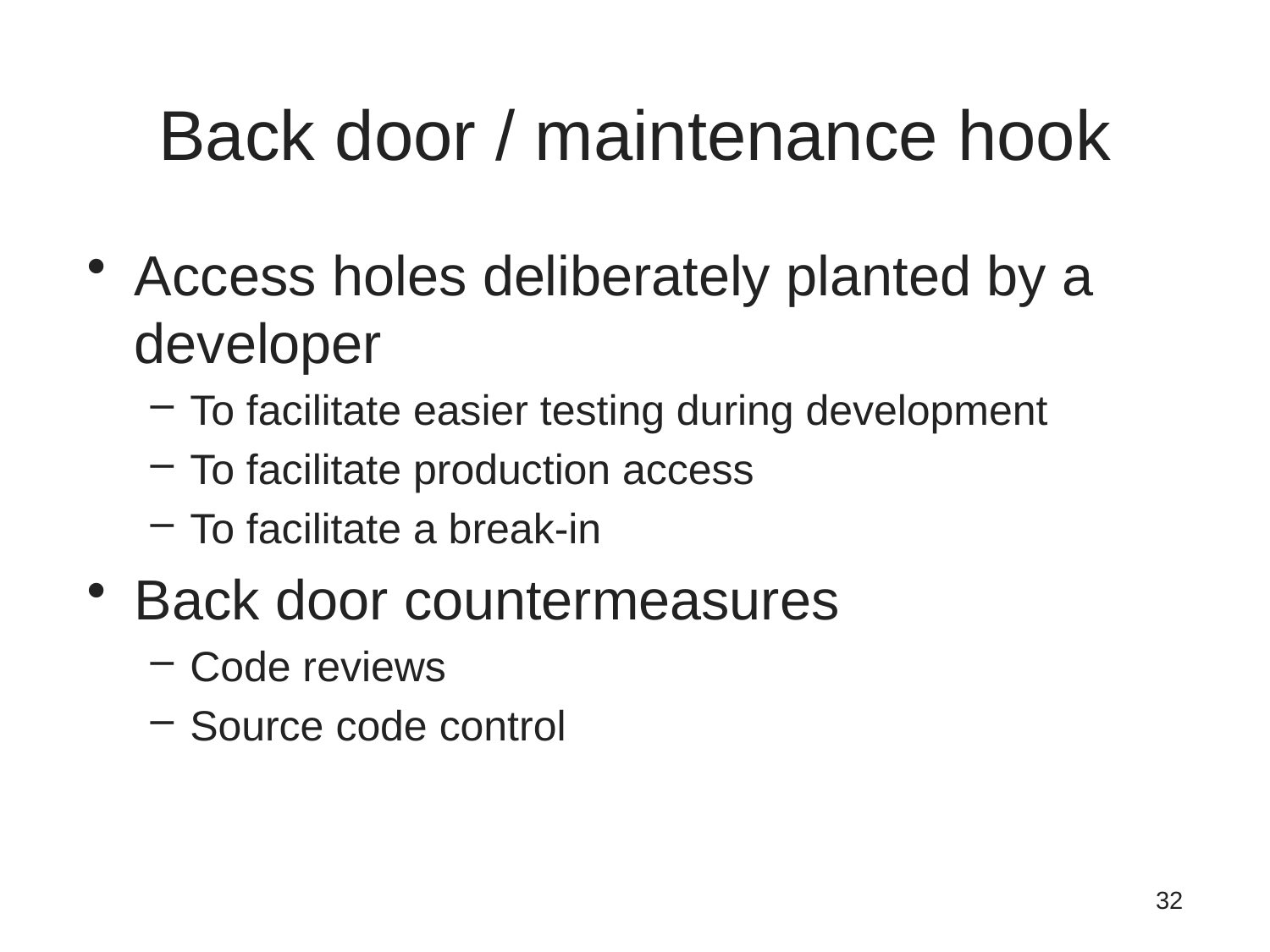

# Back door / maintenance hook
Access holes deliberately planted by a developer
To facilitate easier testing during development
To facilitate production access
To facilitate a break-in
Back door countermeasures
Code reviews
Source code control
32